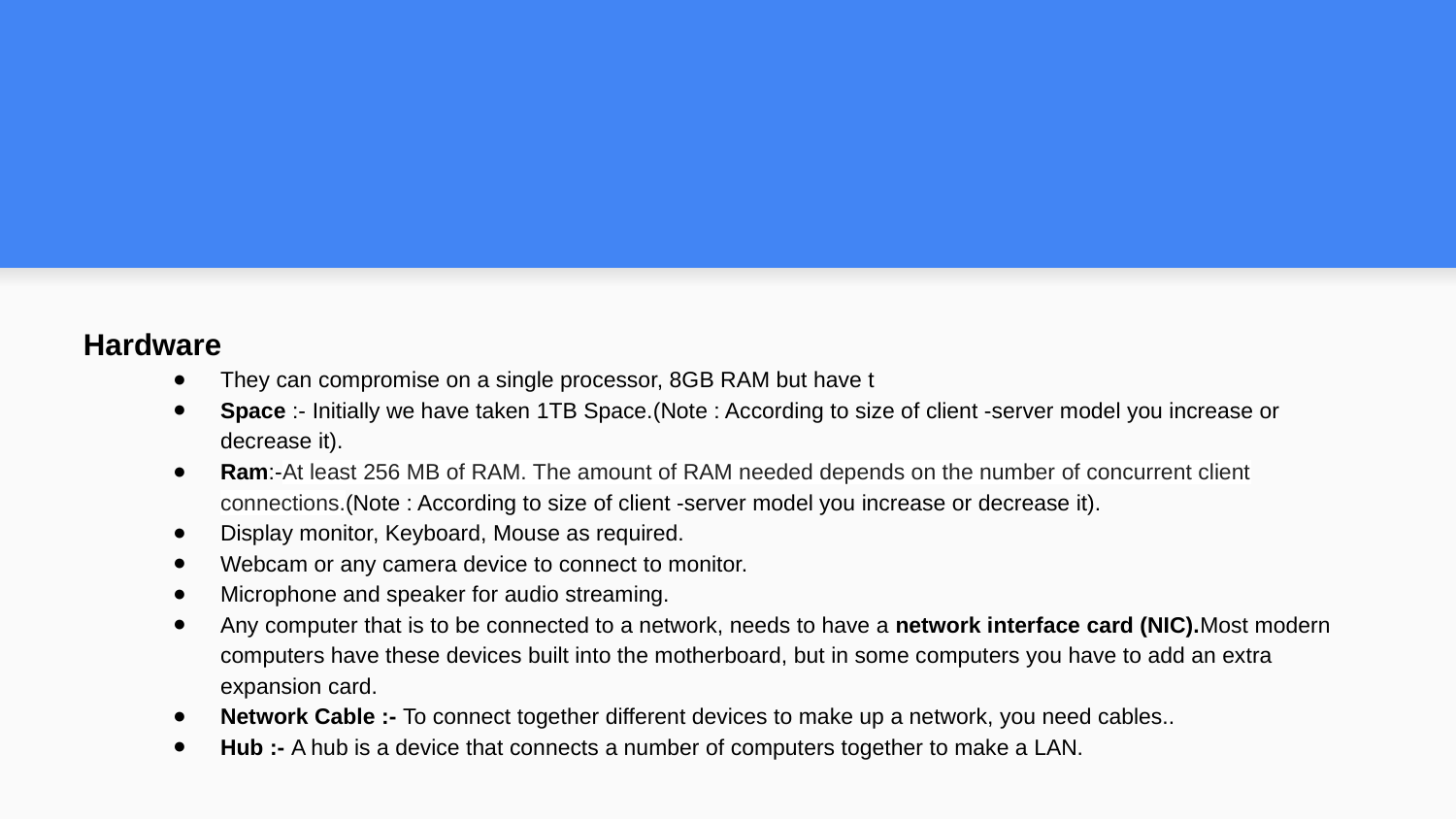

#
 Hardware
They can compromise on a single processor, 8GB RAM but have t
Space :- Initially we have taken 1TB Space.(Note : According to size of client -server model you increase or decrease it).
Ram:-At least 256 MB of RAM. The amount of RAM needed depends on the number of concurrent client connections.(Note : According to size of client -server model you increase or decrease it).
Display monitor, Keyboard, Mouse as required.
Webcam or any camera device to connect to monitor.
Microphone and speaker for audio streaming.
Any computer that is to be connected to a network, needs to have a network interface card (NIC).Most modern computers have these devices built into the motherboard, but in some computers you have to add an extra expansion card.
Network Cable :- To connect together different devices to make up a network, you need cables..
Hub :- A hub is a device that connects a number of computers together to make a LAN.